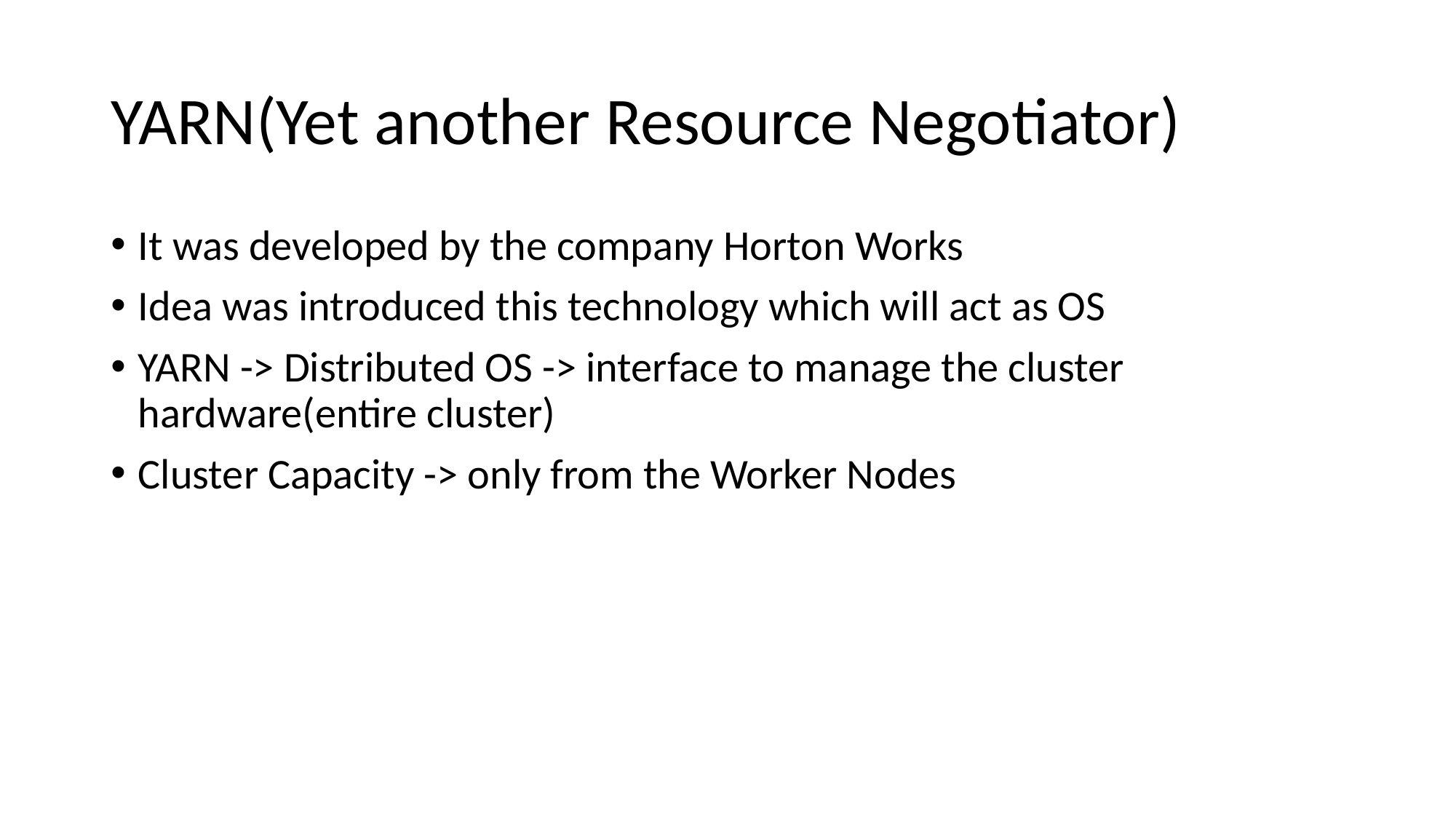

# YARN(Yet another Resource Negotiator)
It was developed by the company Horton Works
Idea was introduced this technology which will act as OS
YARN -> Distributed OS -> interface to manage the cluster hardware(entire cluster)
Cluster Capacity -> only from the Worker Nodes